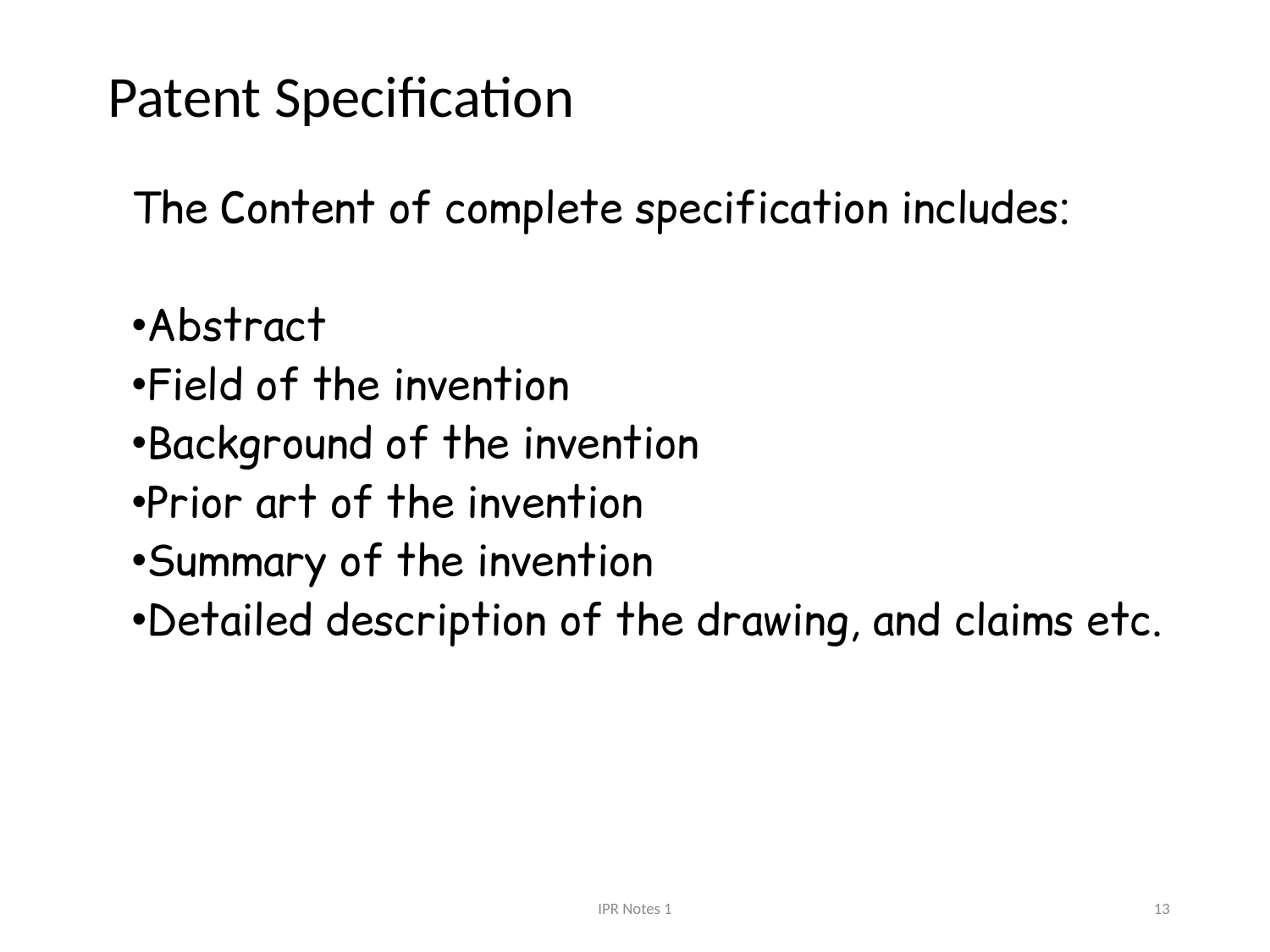

# Patent Specification
The Content of complete specification includes:

Abstract
Field of the invention
Background of the invention
Prior art of the invention
Summary of the invention
Detailed description of the drawing, and claims etc.
IPR Notes 1
13